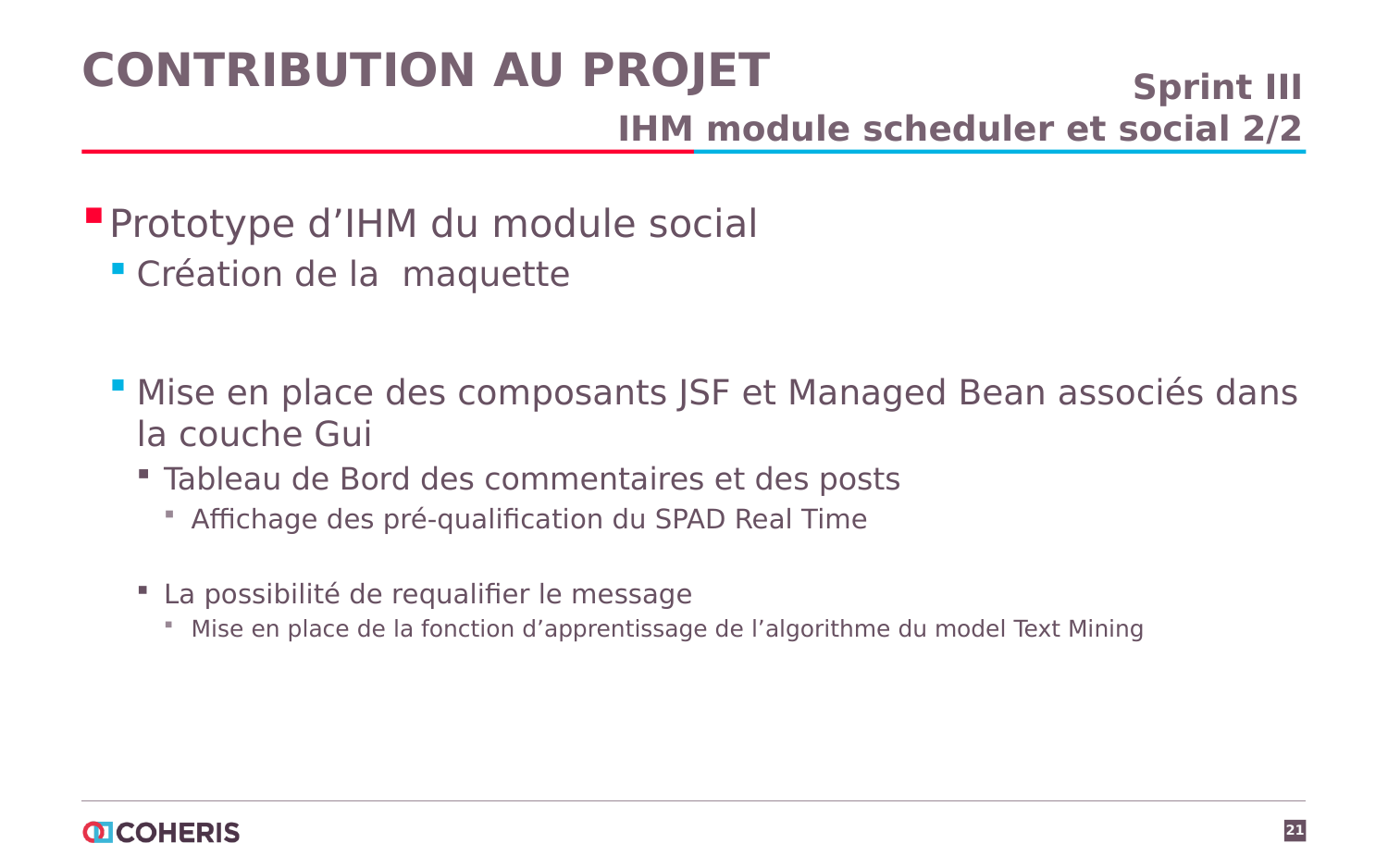

# Contribution au projet
Sprint III
IHM module scheduler et social 2/2

Prototype d’IHM du module social
Création de la  maquette

Mise en place des composants JSF et Managed Bean associés dans la couche Gui
Tableau de Bord des commentaires et des posts
Affichage des pré-qualification du SPAD Real Time

La possibilité de requalifier le message
Mise en place de la fonction d’apprentissage de l’algorithme du model Text Mining

21